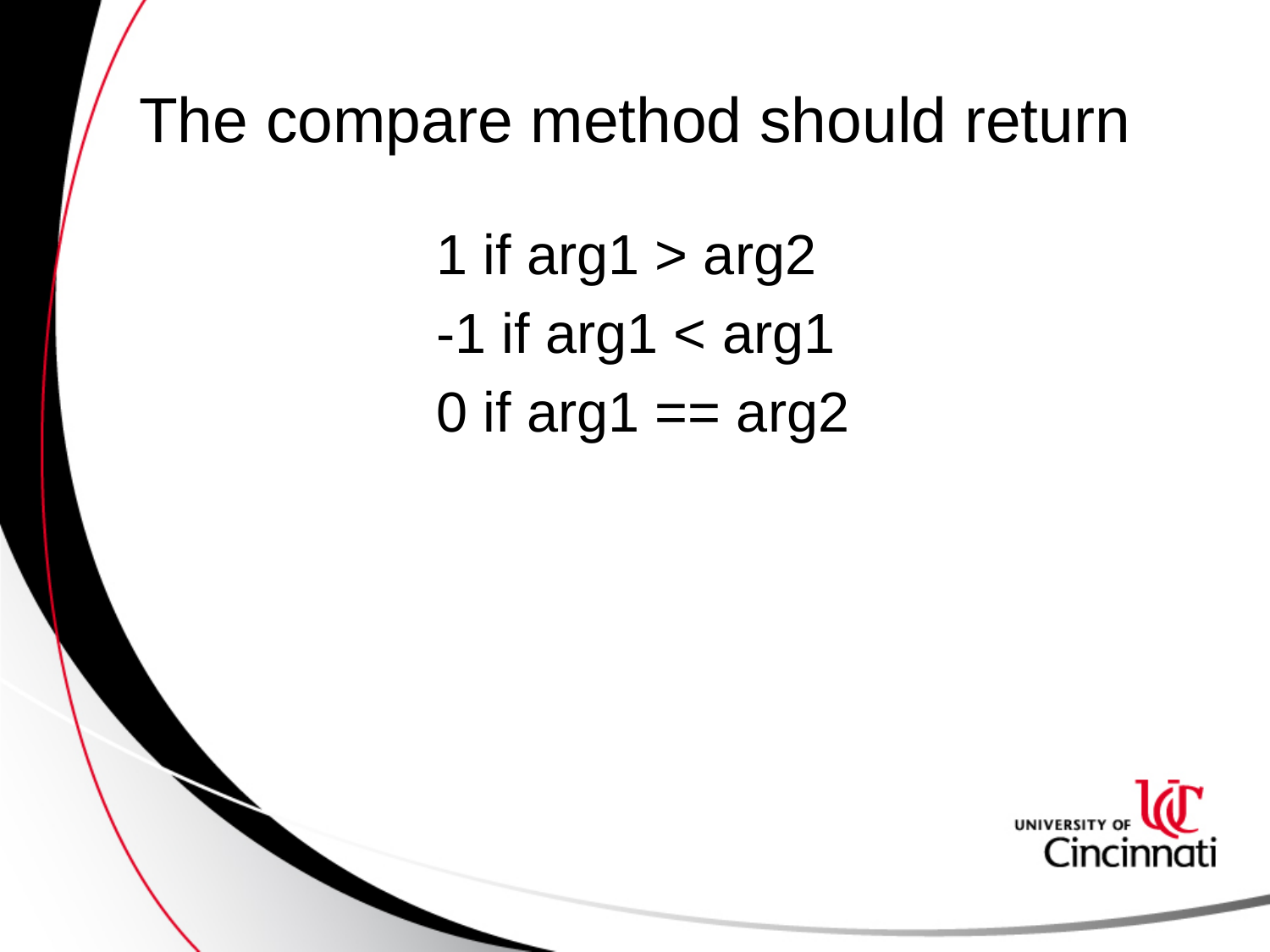

# The compare method should return
1 if arg1 > arg2
-1 if arg1 < arg1
0 if arg1 == arg2